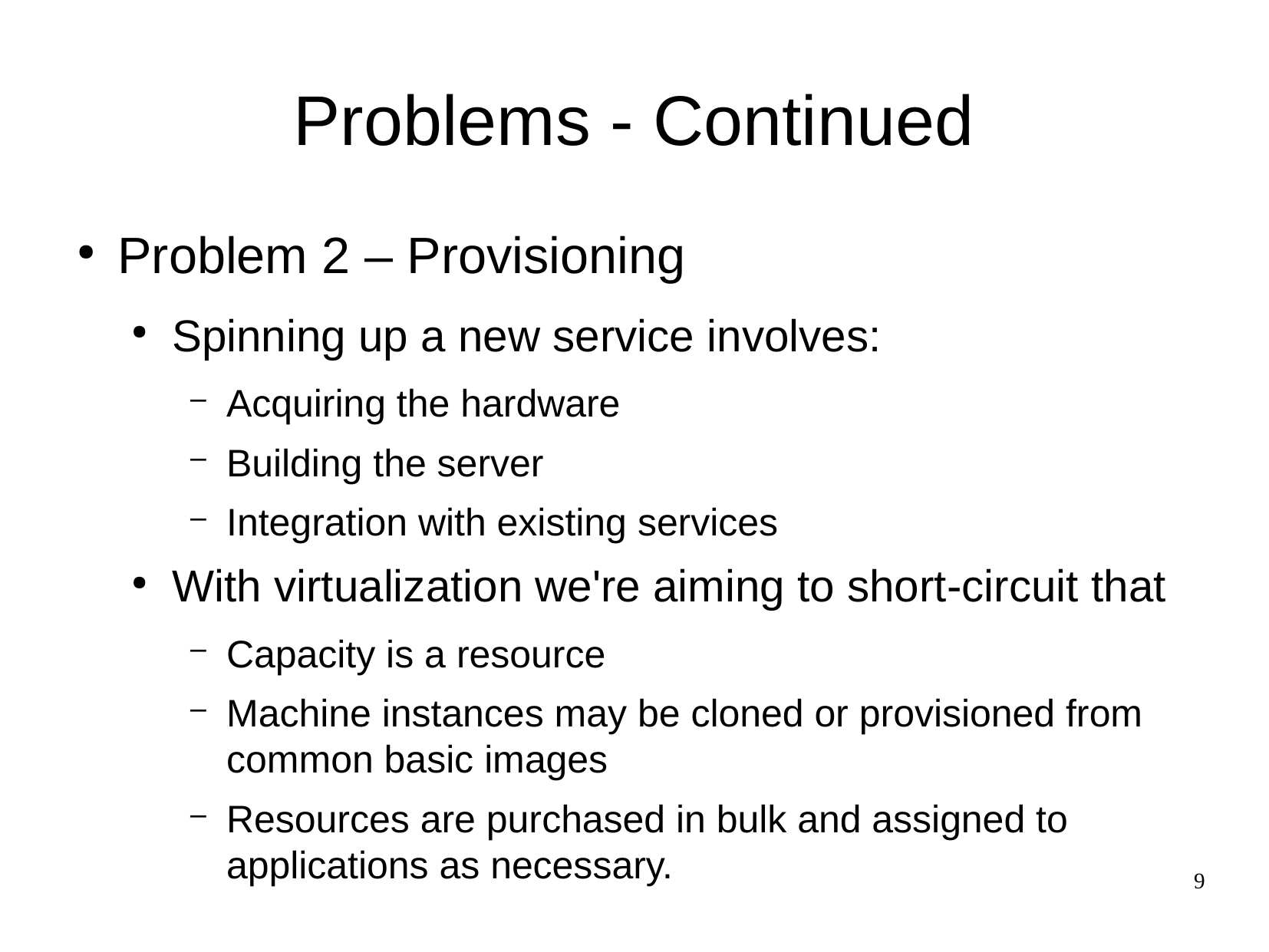

Problems - Continued
Problem 2 – Provisioning
Spinning up a new service involves:
Acquiring the hardware
Building the server
Integration with existing services
With virtualization we're aiming to short-circuit that
Capacity is a resource
Machine instances may be cloned or provisioned from common basic images
Resources are purchased in bulk and assigned to applications as necessary.
9